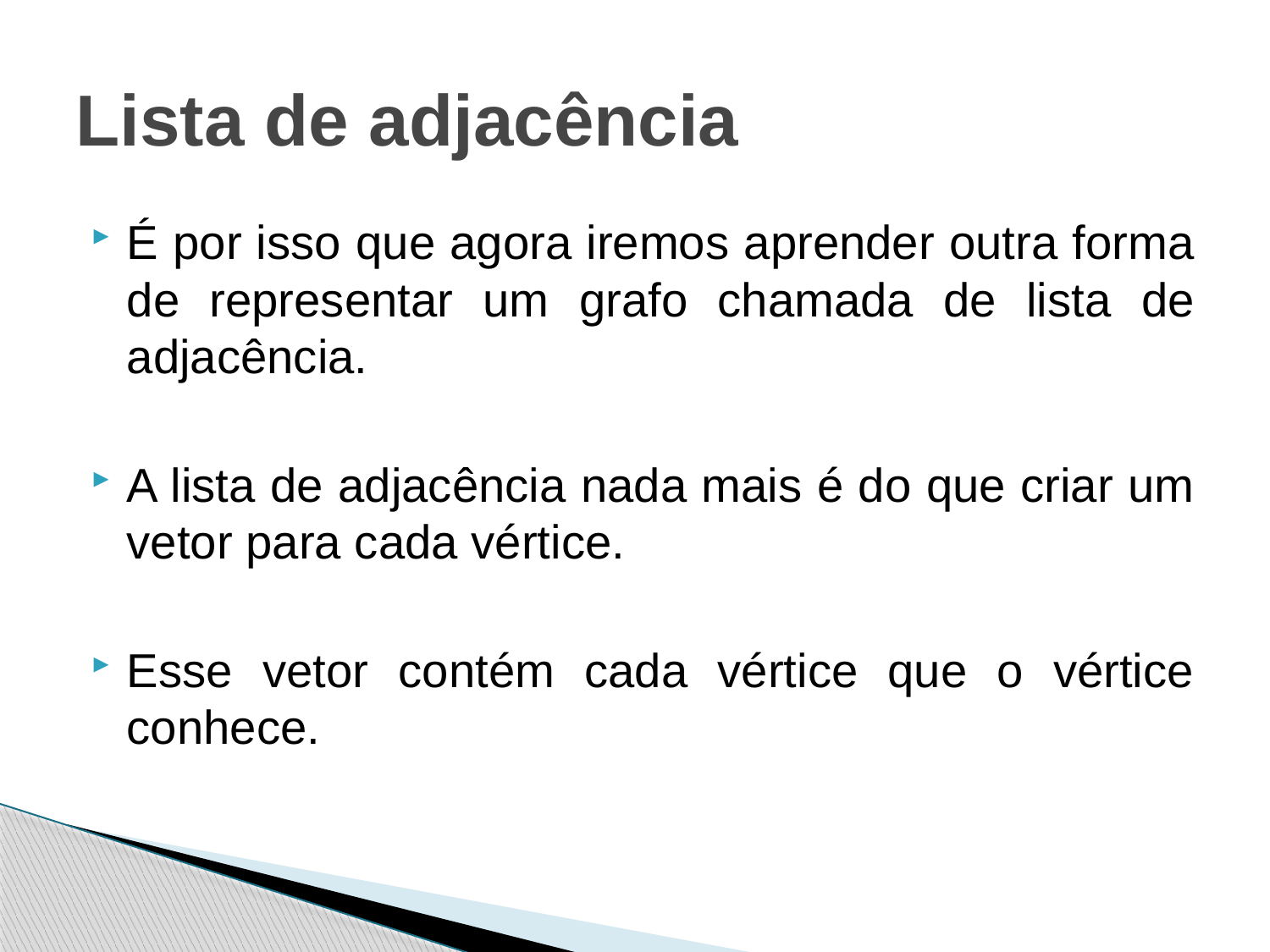

# Lista de adjacência
É por isso que agora iremos aprender outra forma de representar um grafo chamada de lista de adjacência.

A lista de adjacência nada mais é do que criar um vetor para cada vértice.

Esse vetor contém cada vértice que o vértice conhece.